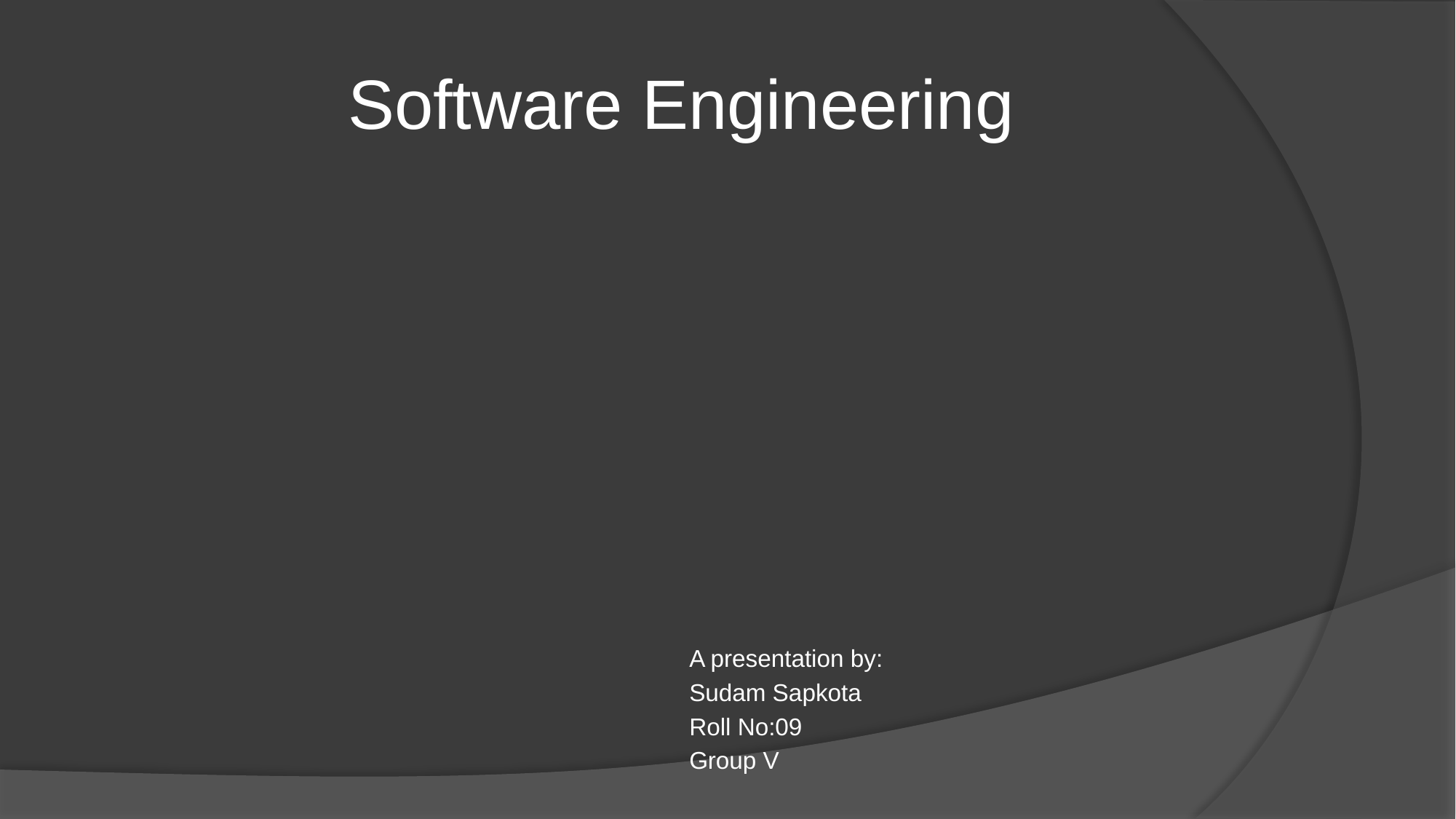

# Software Engineering

				A presentation by:
				Sudam Sapkota
				Roll No:09
				Group V